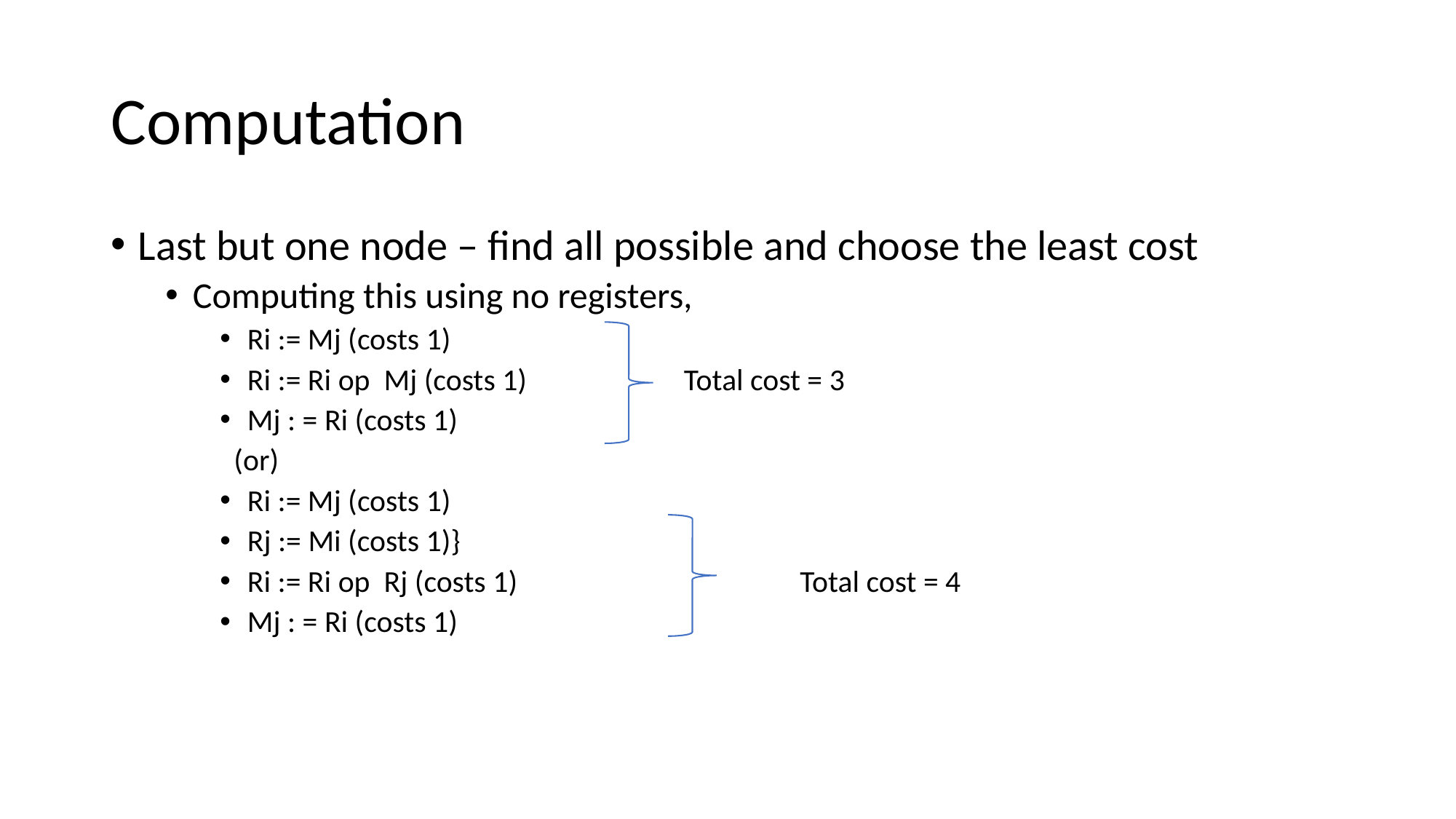

# Computation
Last but one node – find all possible and choose the least cost
Computing this using no registers,
Ri := Mj (costs 1)
Ri := Ri op  Mj (costs 1)		Total cost = 3
Mj : = Ri (costs 1)
  (or)
Ri := Mj (costs 1)
Rj := Mi (costs 1)}
Ri := Ri op  Rj (costs 1)			 Total cost = 4
Mj : = Ri (costs 1)